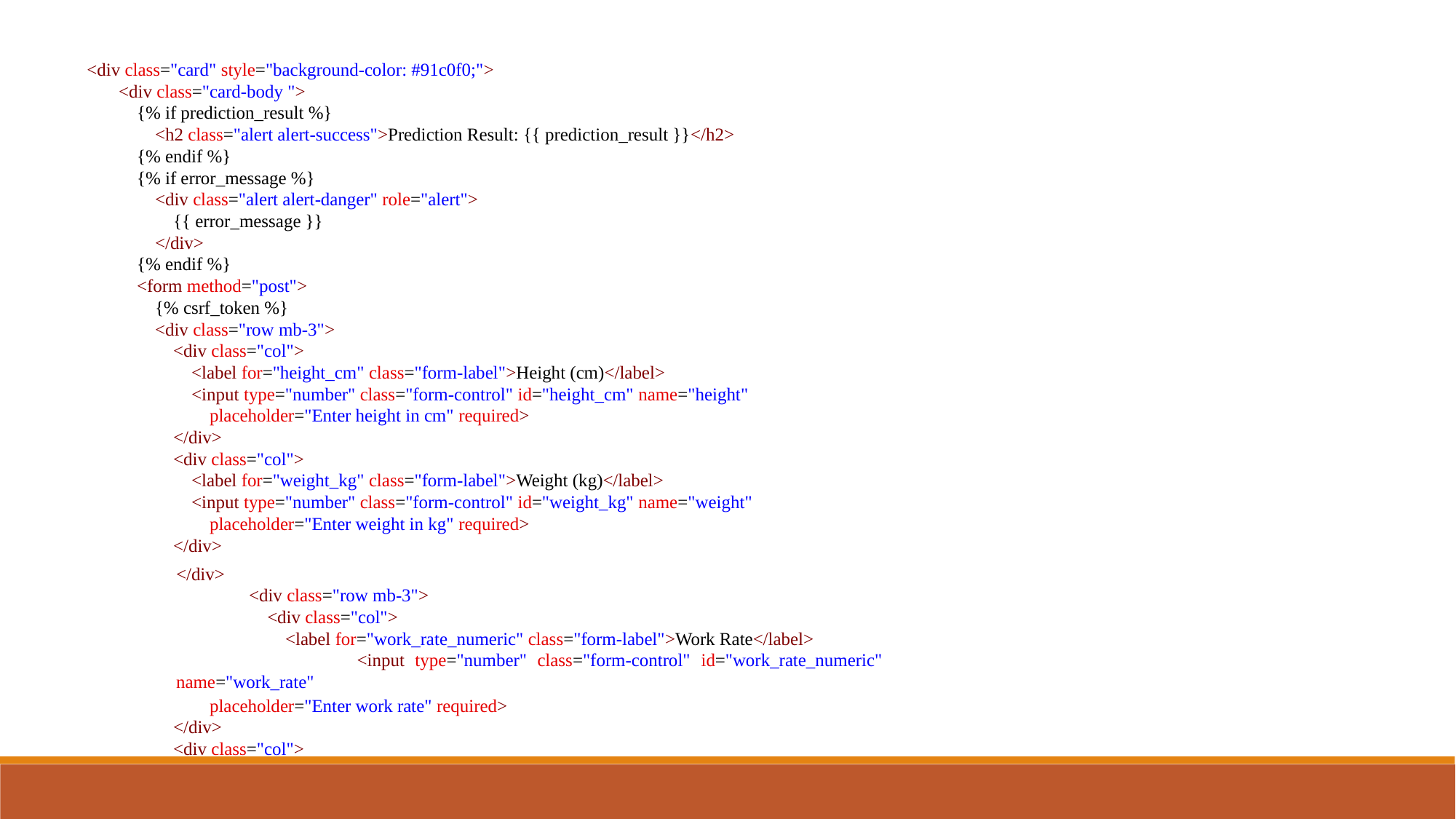

<div class="card" style="background-color: #91c0f0;">
        <div class="card-body ">
            {% if prediction_result %}
                <h2 class="alert alert-success">Prediction Result: {{ prediction_result }}</h2>
            {% endif %}
            {% if error_message %}
                <div class="alert alert-danger" role="alert">
                    {{ error_message }}
                </div>
            {% endif %}
            <form method="post">
                {% csrf_token %}
                <div class="row mb-3">
                    <div class="col">
                        <label for="height_cm" class="form-label">Height (cm)</label>
                        <input type="number" class="form-control" id="height_cm" name="height"
                            placeholder="Enter height in cm" required>
                    </div>
                    <div class="col">
                        <label for="weight_kg" class="form-label">Weight (kg)</label>
                        <input type="number" class="form-control" id="weight_kg" name="weight"
                            placeholder="Enter weight in kg" required>
                    </div>
</div>
                <div class="row mb-3">
                    <div class="col">
                        <label for="work_rate_numeric" class="form-label">Work Rate</label>
                        <input type="number" class="form-control" id="work_rate_numeric" name="work_rate"
                            placeholder="Enter work rate" required>
                    </div>
                    <div class="col">